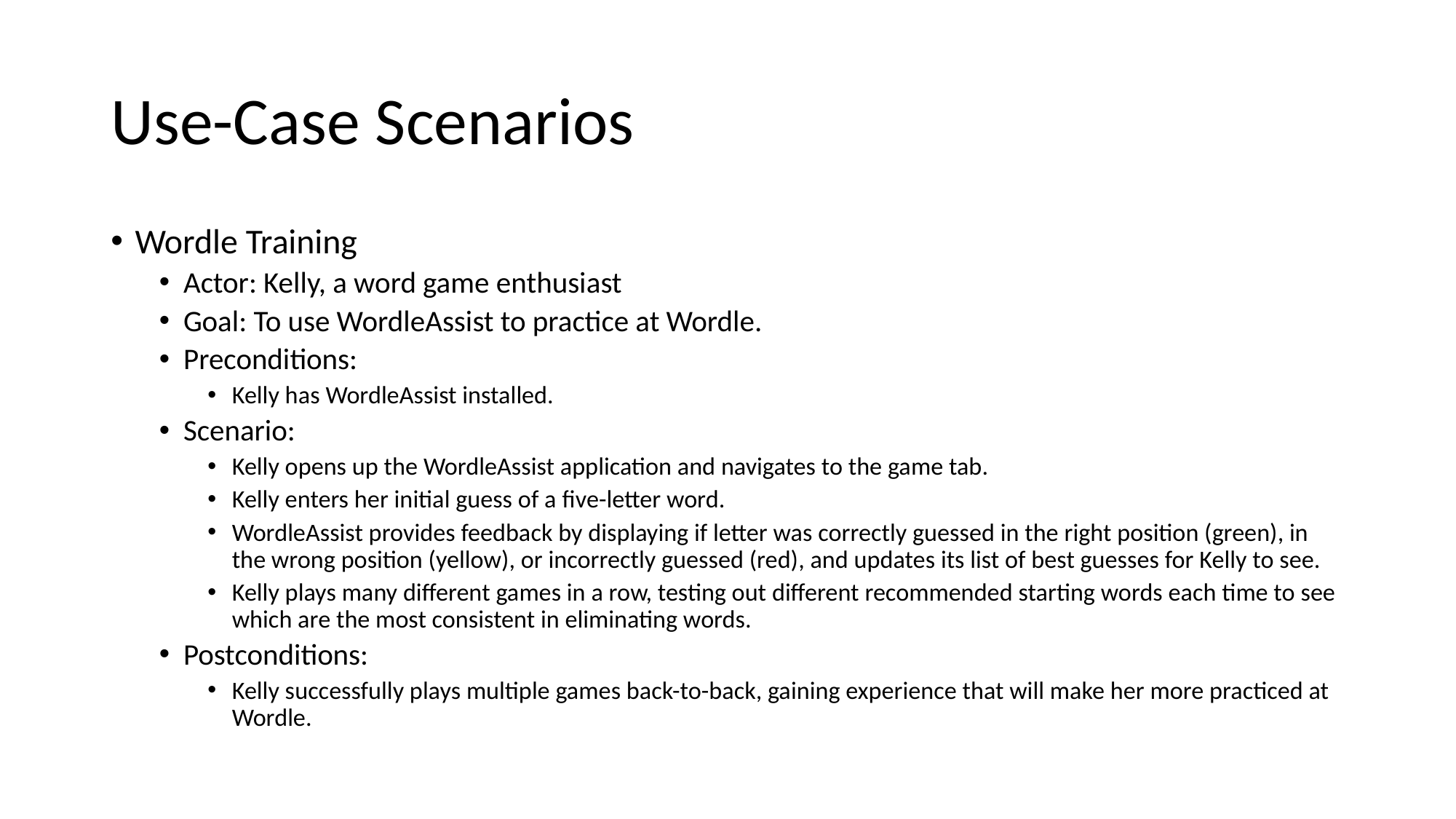

# Use-Case Scenarios
Wordle Training
Actor: Kelly, a word game enthusiast
Goal: To use WordleAssist to practice at Wordle.
Preconditions:
Kelly has WordleAssist installed.
Scenario:
Kelly opens up the WordleAssist application and navigates to the game tab.
Kelly enters her initial guess of a five-letter word.
WordleAssist provides feedback by displaying if letter was correctly guessed in the right position (green), in the wrong position (yellow), or incorrectly guessed (red), and updates its list of best guesses for Kelly to see.
Kelly plays many different games in a row, testing out different recommended starting words each time to see which are the most consistent in eliminating words.
Postconditions:
Kelly successfully plays multiple games back-to-back, gaining experience that will make her more practiced at Wordle.